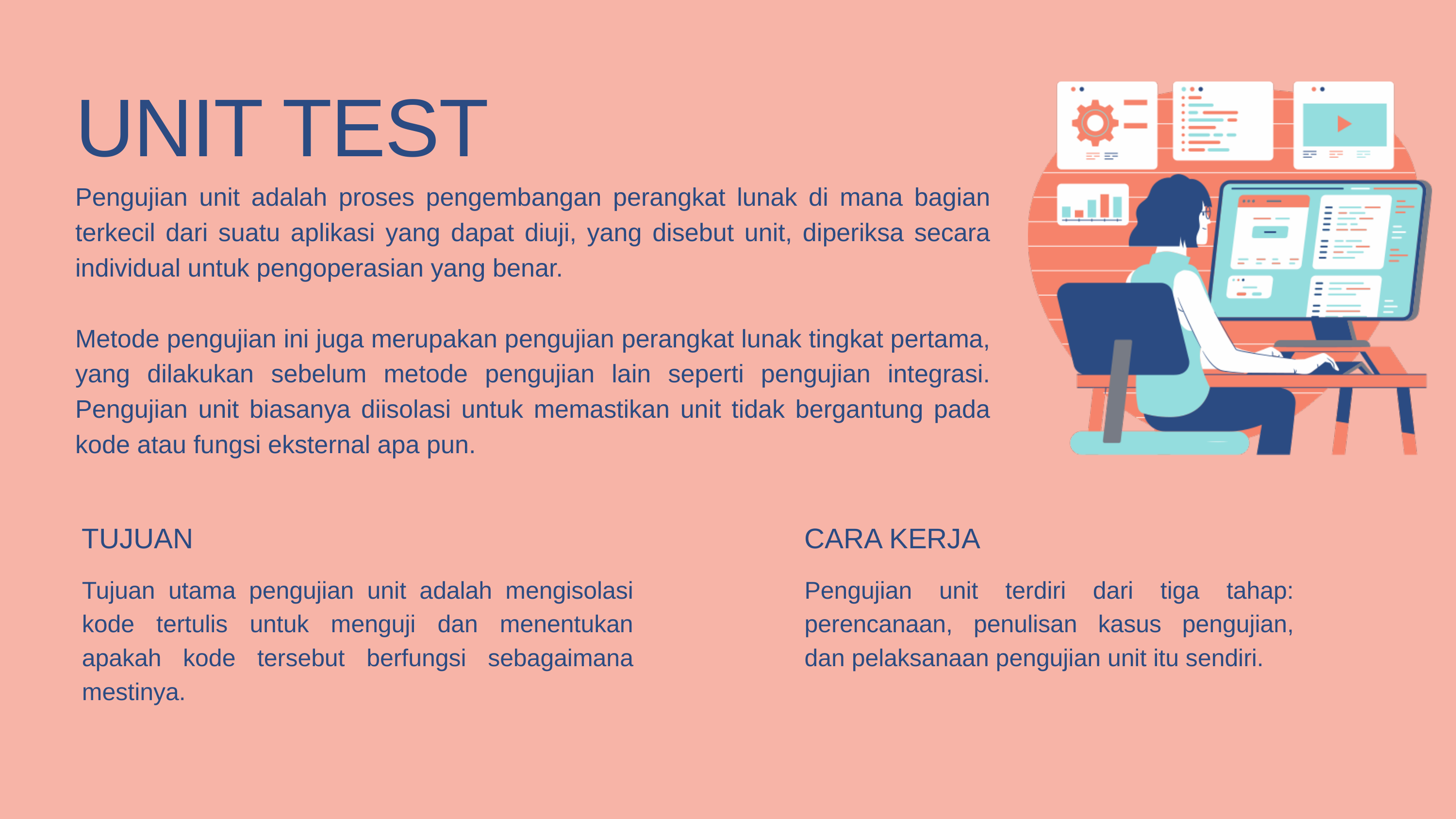

UNIT TEST
Pengujian unit adalah proses pengembangan perangkat lunak di mana bagian terkecil dari suatu aplikasi yang dapat diuji, yang disebut unit, diperiksa secara individual untuk pengoperasian yang benar.

Metode pengujian ini juga merupakan pengujian perangkat lunak tingkat pertama, yang dilakukan sebelum metode pengujian lain seperti pengujian integrasi. Pengujian unit biasanya diisolasi untuk memastikan unit tidak bergantung pada kode atau fungsi eksternal apa pun.

TUJUAN
CARA KERJA
Tujuan utama pengujian unit adalah mengisolasi kode tertulis untuk menguji dan menentukan apakah kode tersebut berfungsi sebagaimana mestinya.

Pengujian unit terdiri dari tiga tahap: perencanaan, penulisan kasus pengujian, dan pelaksanaan pengujian unit itu sendiri.